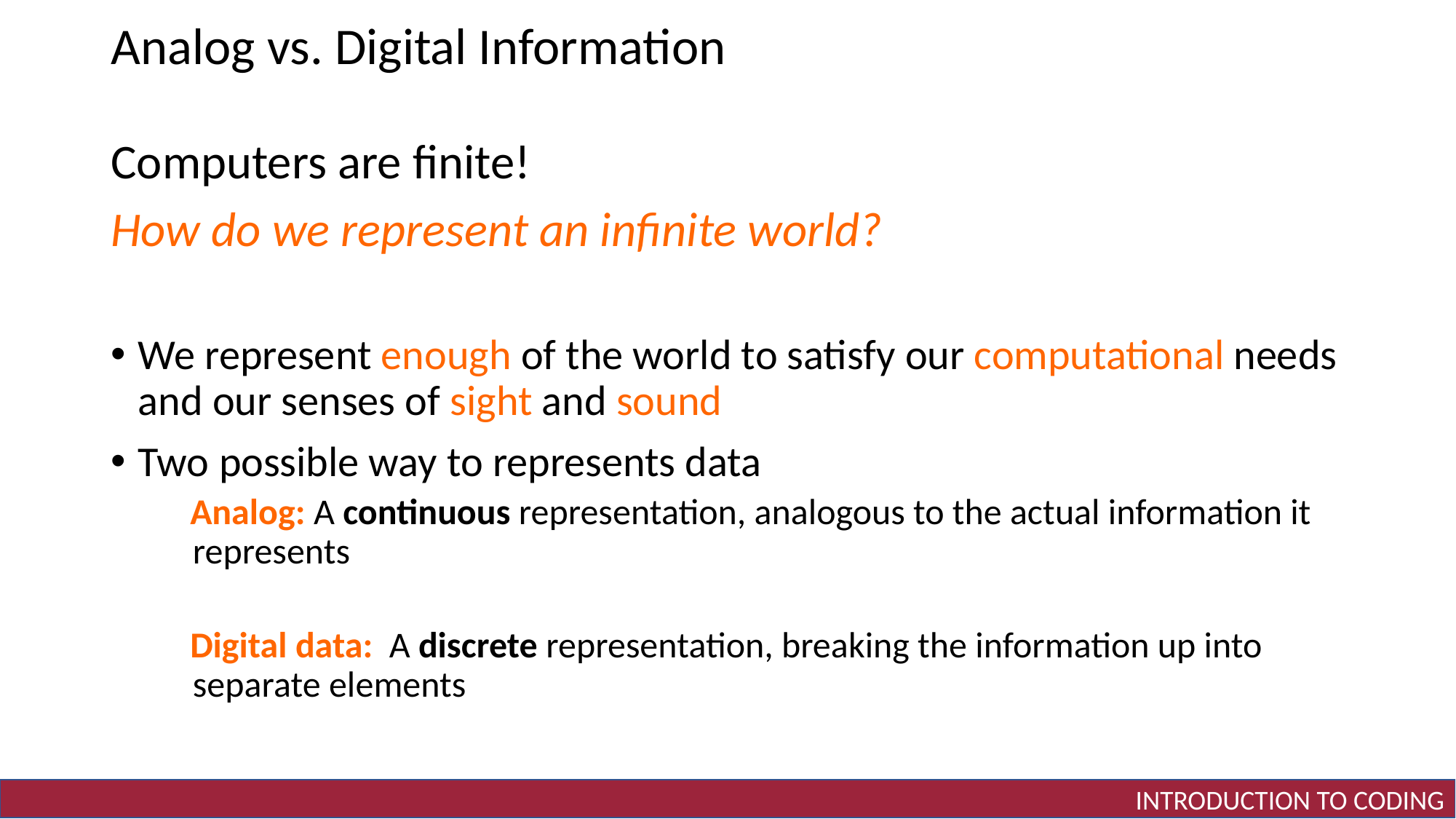

# Analog vs. Digital Information
Computers are finite!
How do we represent an infinite world?

We represent enough of the world to satisfy our computational needs and our senses of sight and sound
Two possible way to represents data
   Analog: A continuous representation, analogous to the actual information it represents

   Digital data:  A discrete representation, breaking the information up into separate elements